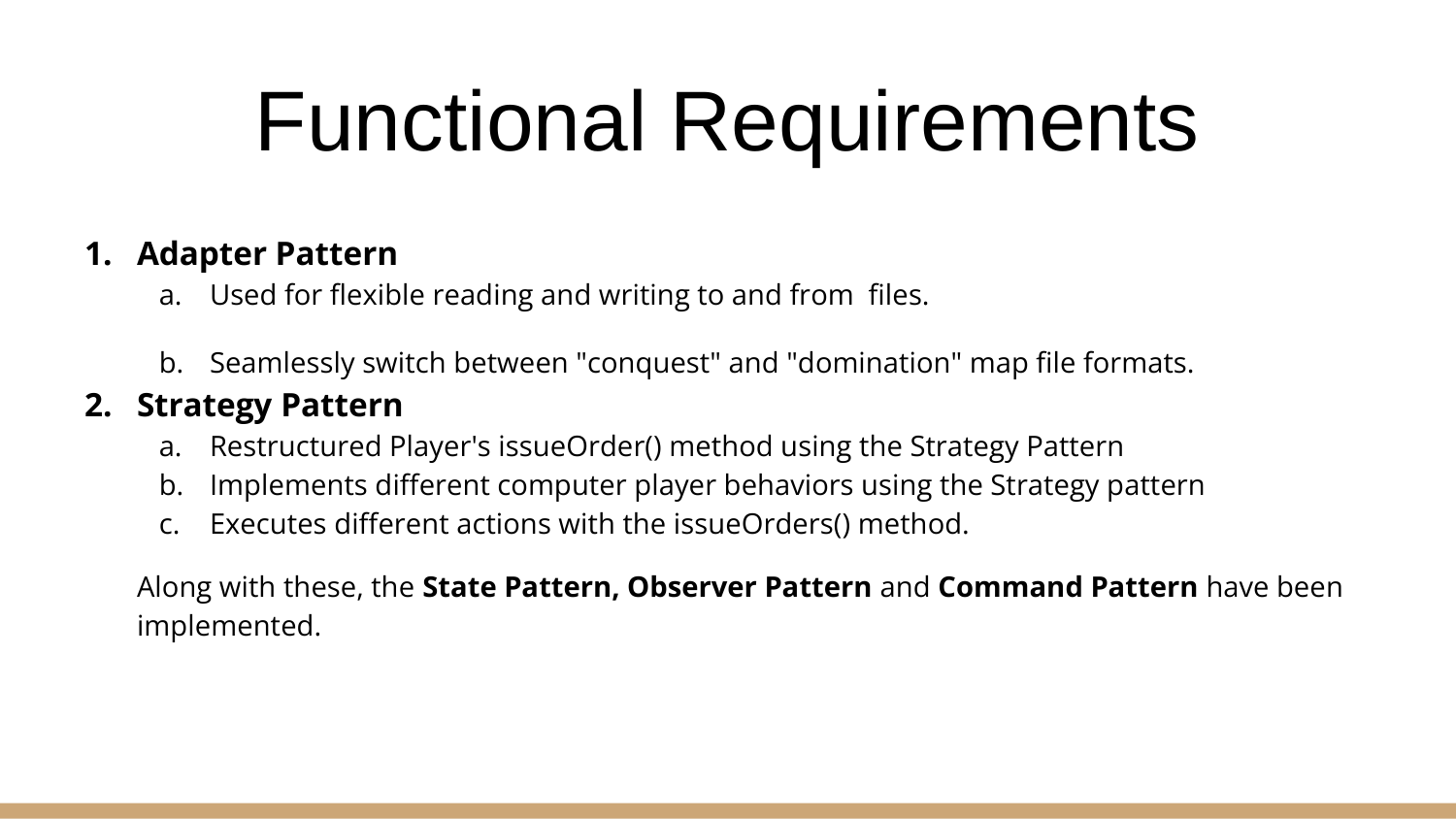

# Functional Requirements
Adapter Pattern
Used for flexible reading and writing to and from  files.
Seamlessly switch between "conquest" and "domination" map file formats.
Strategy Pattern
Restructured Player's issueOrder() method using the Strategy Pattern
Implements different computer player behaviors using the Strategy pattern
Executes different actions with the issueOrders() method.
Along with these, the State Pattern, Observer Pattern and Command Pattern have been implemented.